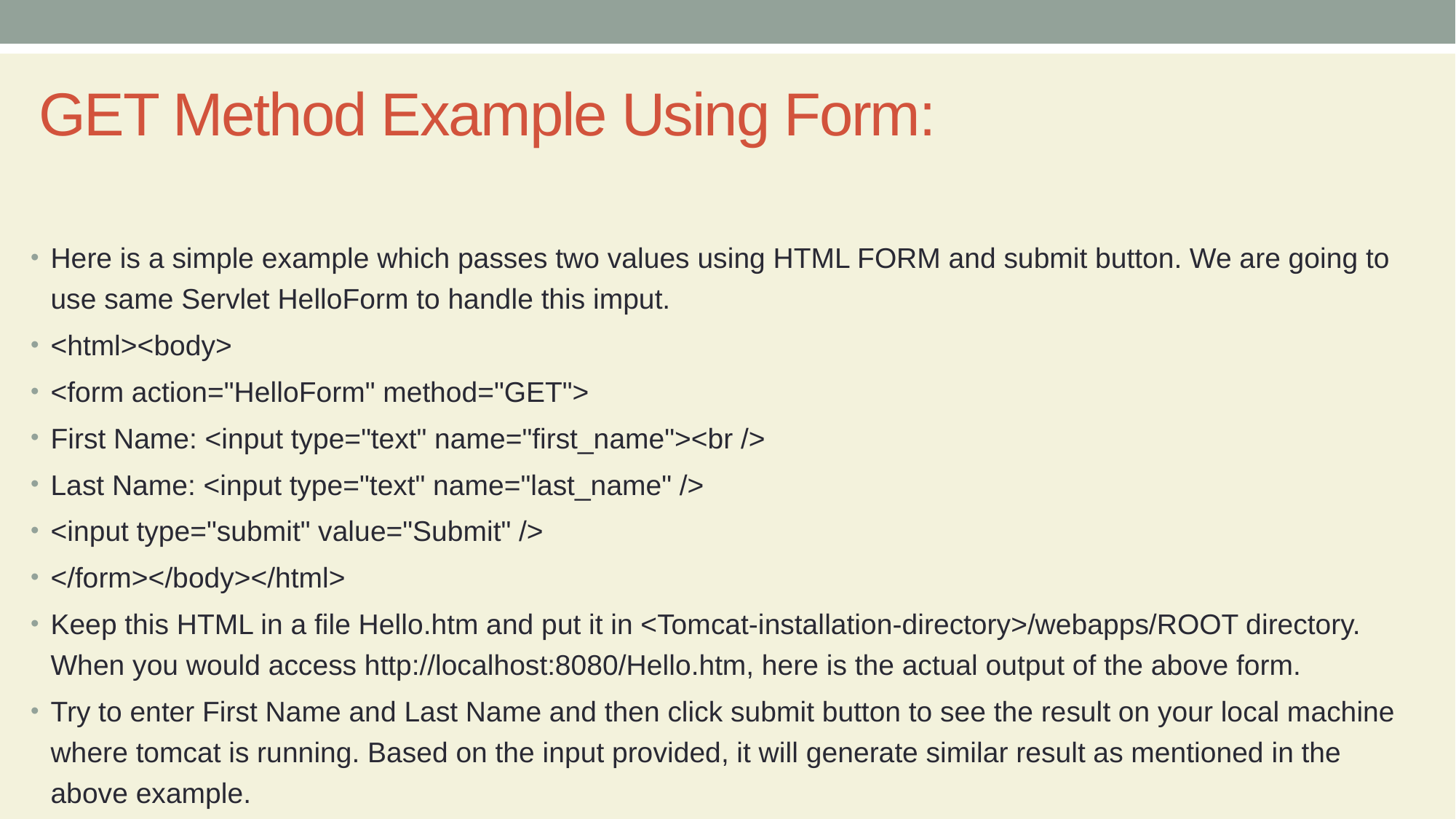

# GET Method Example Using Form:
Here is a simple example which passes two values using HTML FORM and submit button. We are going to use same Servlet HelloForm to handle this imput.
<html><body>
<form action="HelloForm" method="GET">
First Name: <input type="text" name="first_name"><br />
Last Name: <input type="text" name="last_name" />
<input type="submit" value="Submit" />
</form></body></html>
Keep this HTML in a file Hello.htm and put it in <Tomcat-installation-directory>/webapps/ROOT directory. When you would access http://localhost:8080/Hello.htm, here is the actual output of the above form.
Try to enter First Name and Last Name and then click submit button to see the result on your local machine where tomcat is running. Based on the input provided, it will generate similar result as mentioned in the above example.